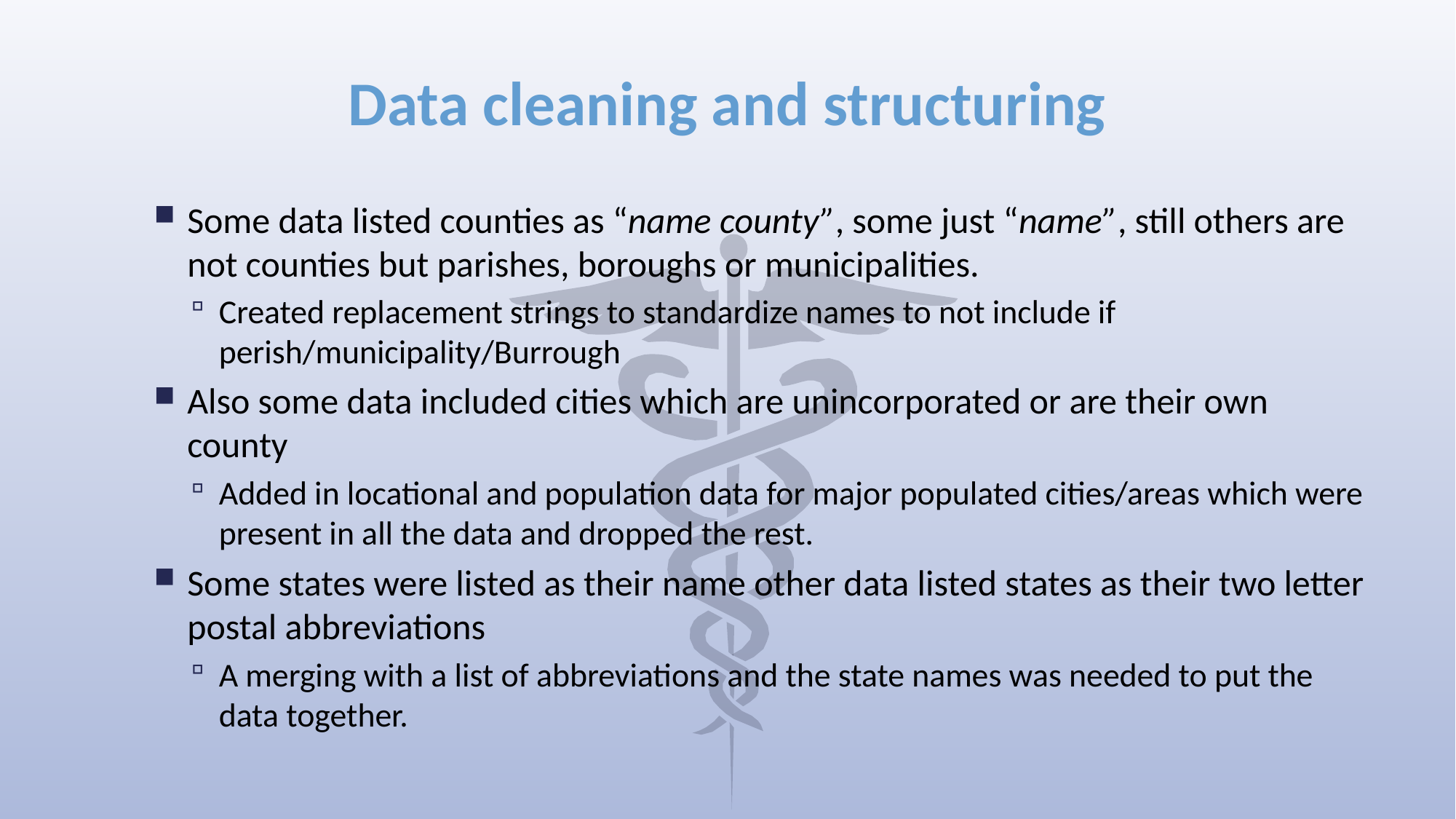

# Data cleaning and structuring
Some data listed counties as “name county”, some just “name”, still others are not counties but parishes, boroughs or municipalities.
Created replacement strings to standardize names to not include if perish/municipality/Burrough
Also some data included cities which are unincorporated or are their own county
Added in locational and population data for major populated cities/areas which were present in all the data and dropped the rest.
Some states were listed as their name other data listed states as their two letter postal abbreviations
A merging with a list of abbreviations and the state names was needed to put the data together.